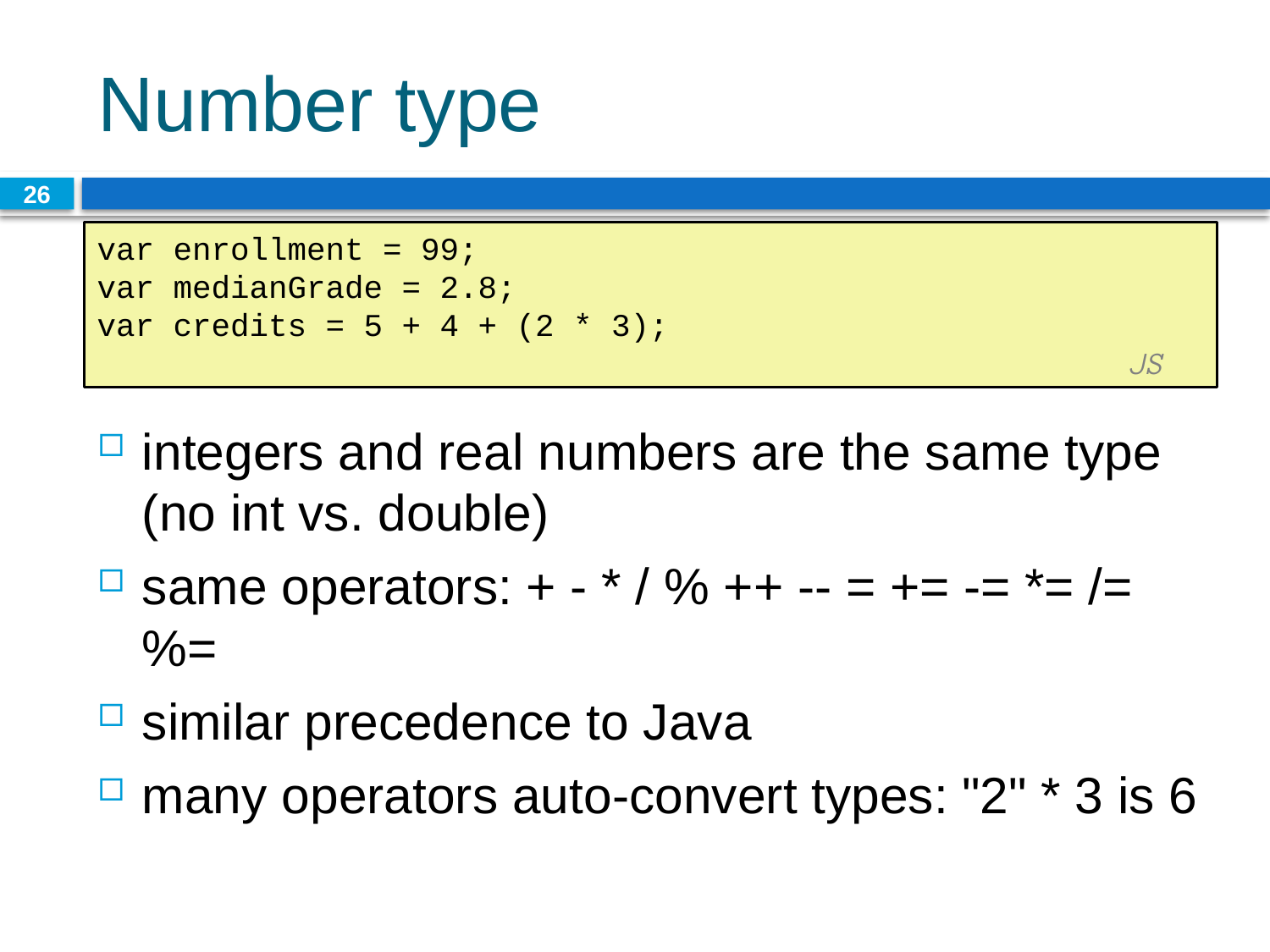

# Number type
26
var enrollment = 99;
var medianGrade = 2.8;
var credits = 5 + 4 + (2 * 3);				         								 JS
integers and real numbers are the same type (no int vs. double)
same operators: + - * / % ++ -- = += -= *= /= %=
similar precedence to Java
many operators auto-convert types: "2" * 3 is 6